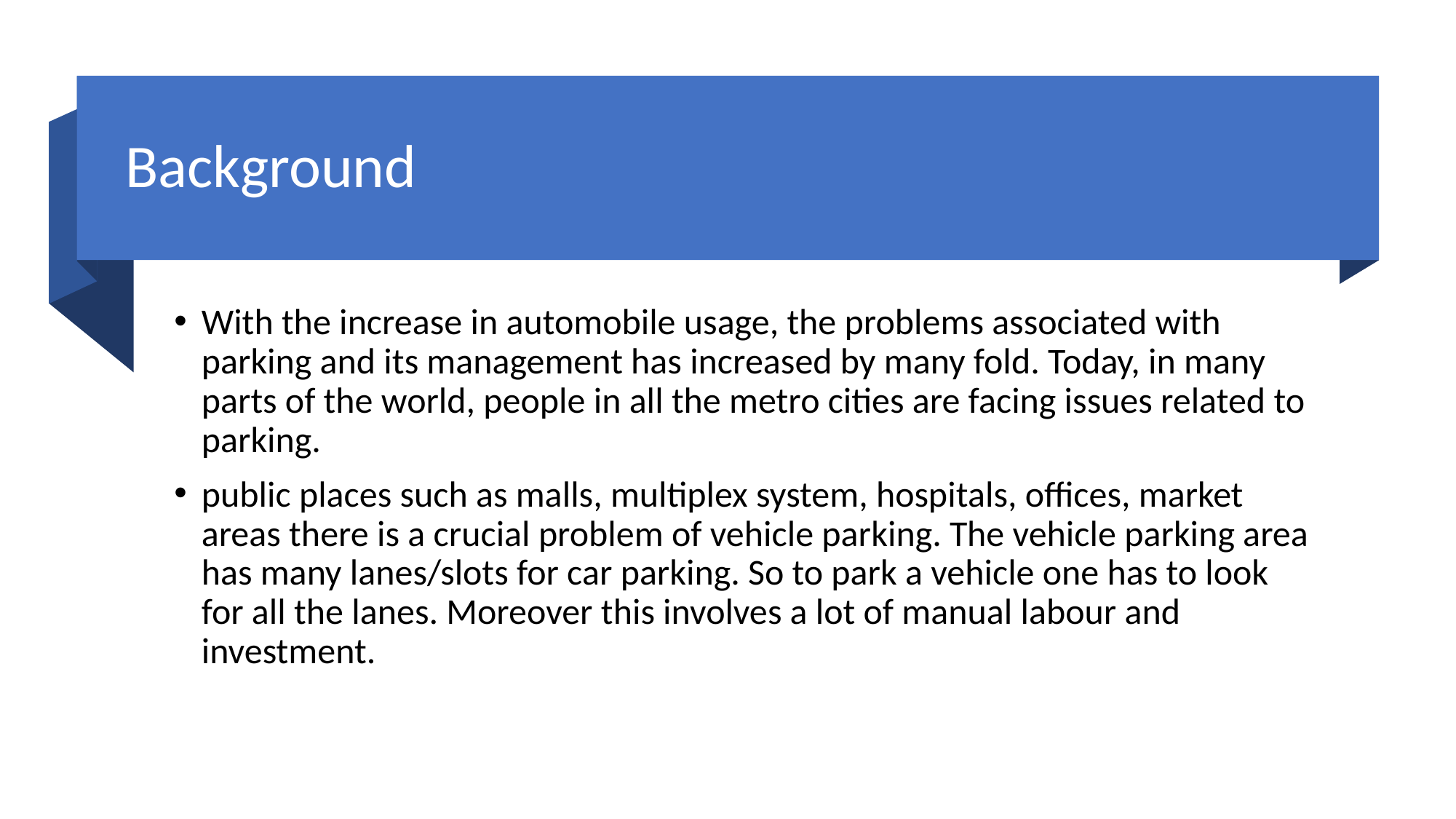

# Background

With the increase in automobile usage, the problems associated with parking and its management has increased by many fold. Today, in many parts of the world, people in all the metro cities are facing issues related to parking.
public places such as malls, multiplex system, hospitals, offices, market areas there is a crucial problem of vehicle parking. The vehicle parking area has many lanes/slots for car parking. So to park a vehicle one has to look for all the lanes. Moreover this involves a lot of manual labour and investment.